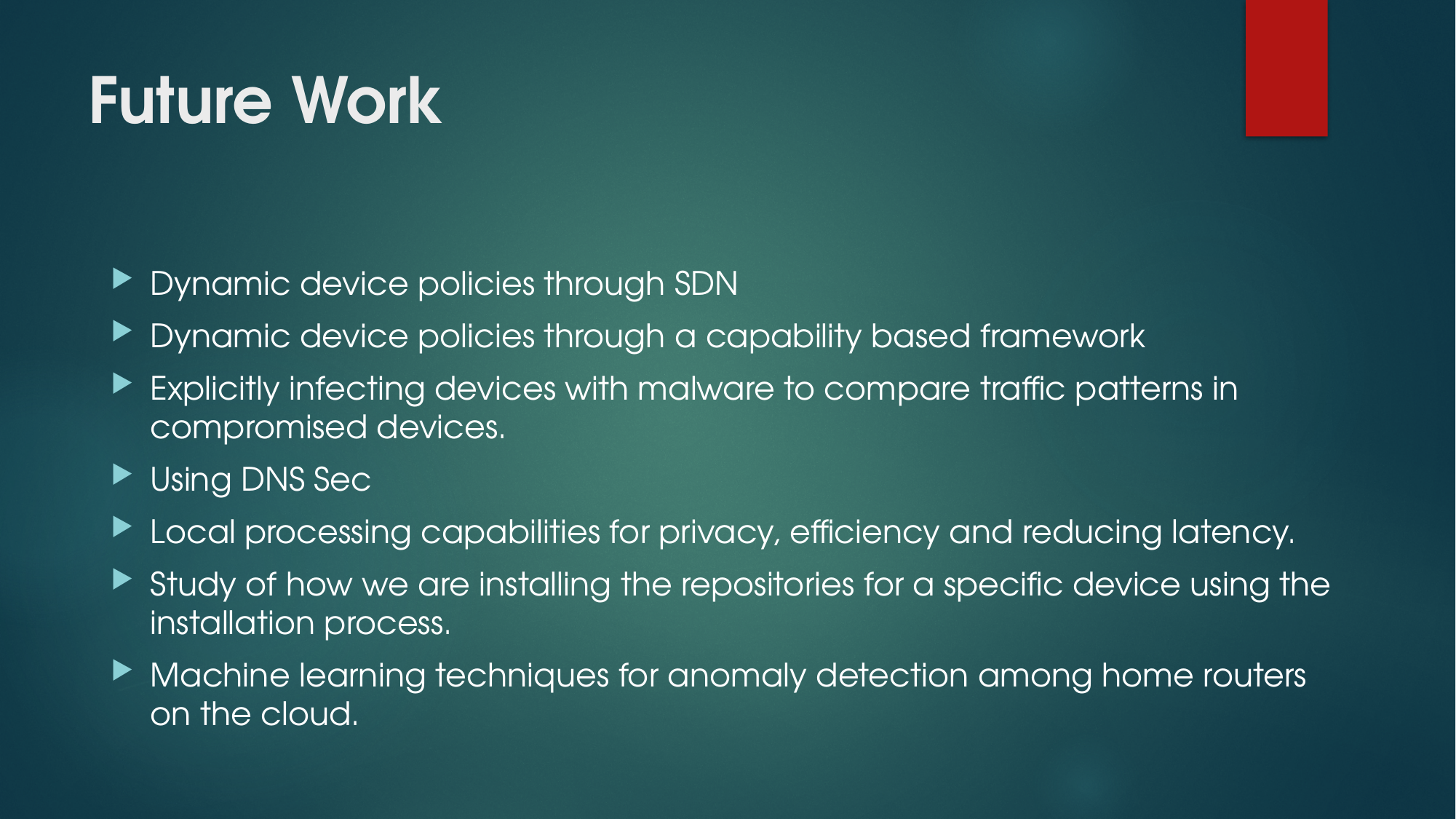

# Future Work
Dynamic device policies through SDN
Dynamic device policies through a capability based framework
Explicitly infecting devices with malware to compare traffic patterns in compromised devices.
Using DNS Sec
Local processing capabilities for privacy, efficiency and reducing latency.
Study of how we are installing the repositories for a specific device using the installation process.
Machine learning techniques for anomaly detection among home routers on the cloud.